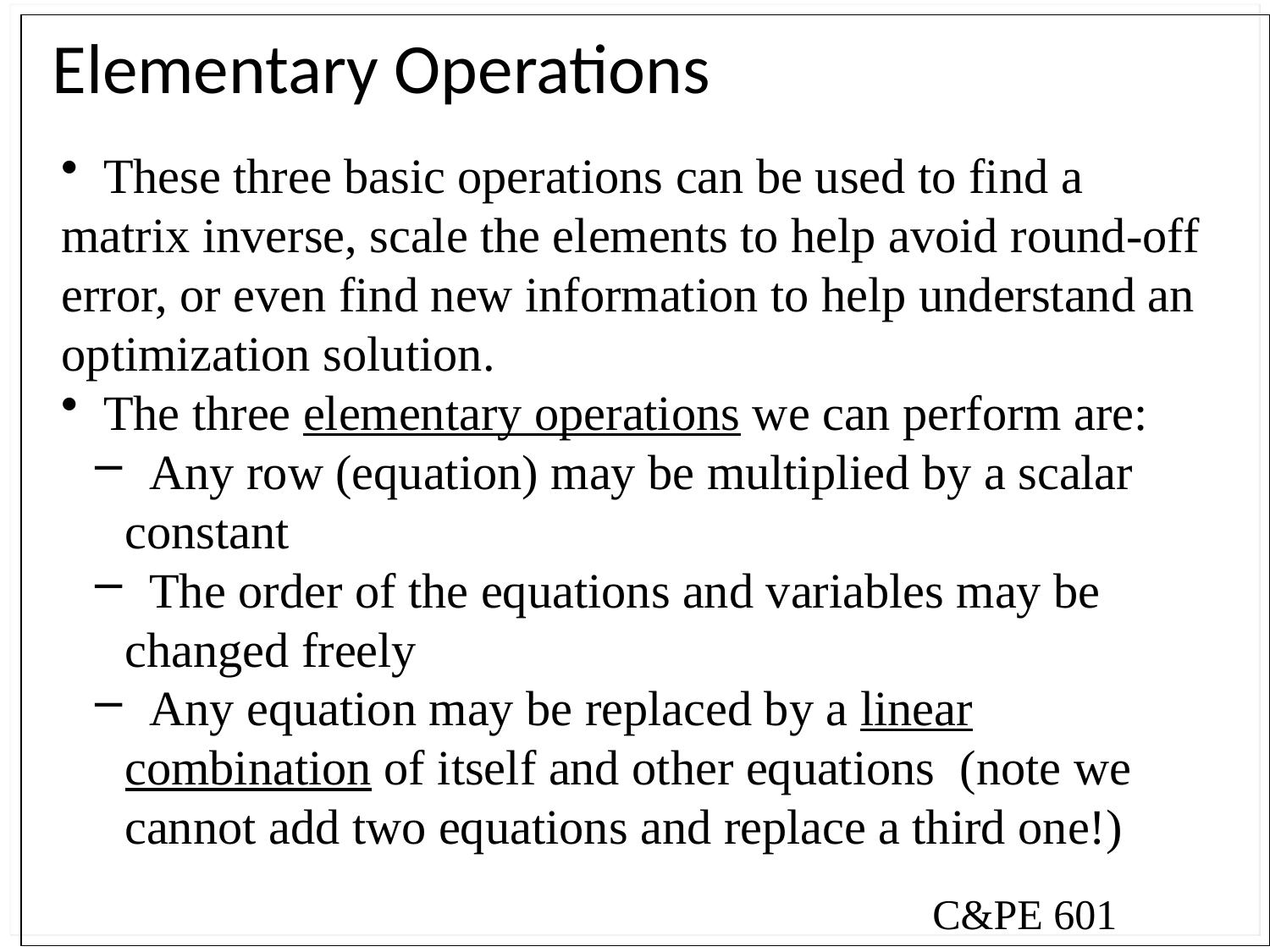

# Elementary Operations

  These three basic operations can be used to find a matrix inverse, scale the elements to help avoid round-off error, or even find new information to help understand an optimization solution.
  The three elementary operations we can perform are:
  Any row (equation) may be multiplied by a scalar constant
  The order of the equations and variables may be changed freely
  Any equation may be replaced by a linear combination of itself and other equations  (note we cannot add two equations and replace a third one!)
C&PE 601